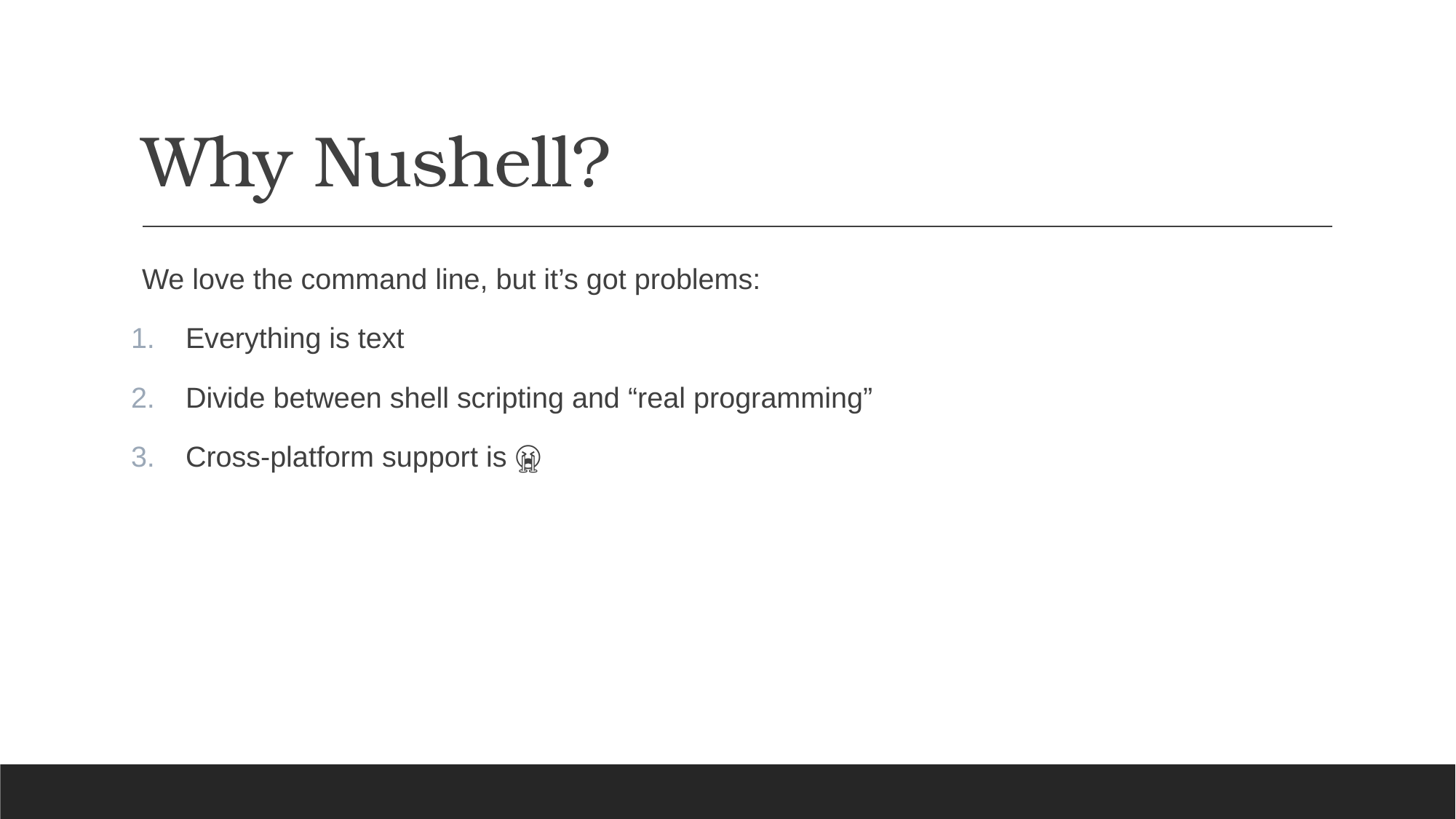

# Why Nushell?
We love the command line, but it’s got problems:
Everything is text
Divide between shell scripting and “real programming”
Cross-platform support is 😭